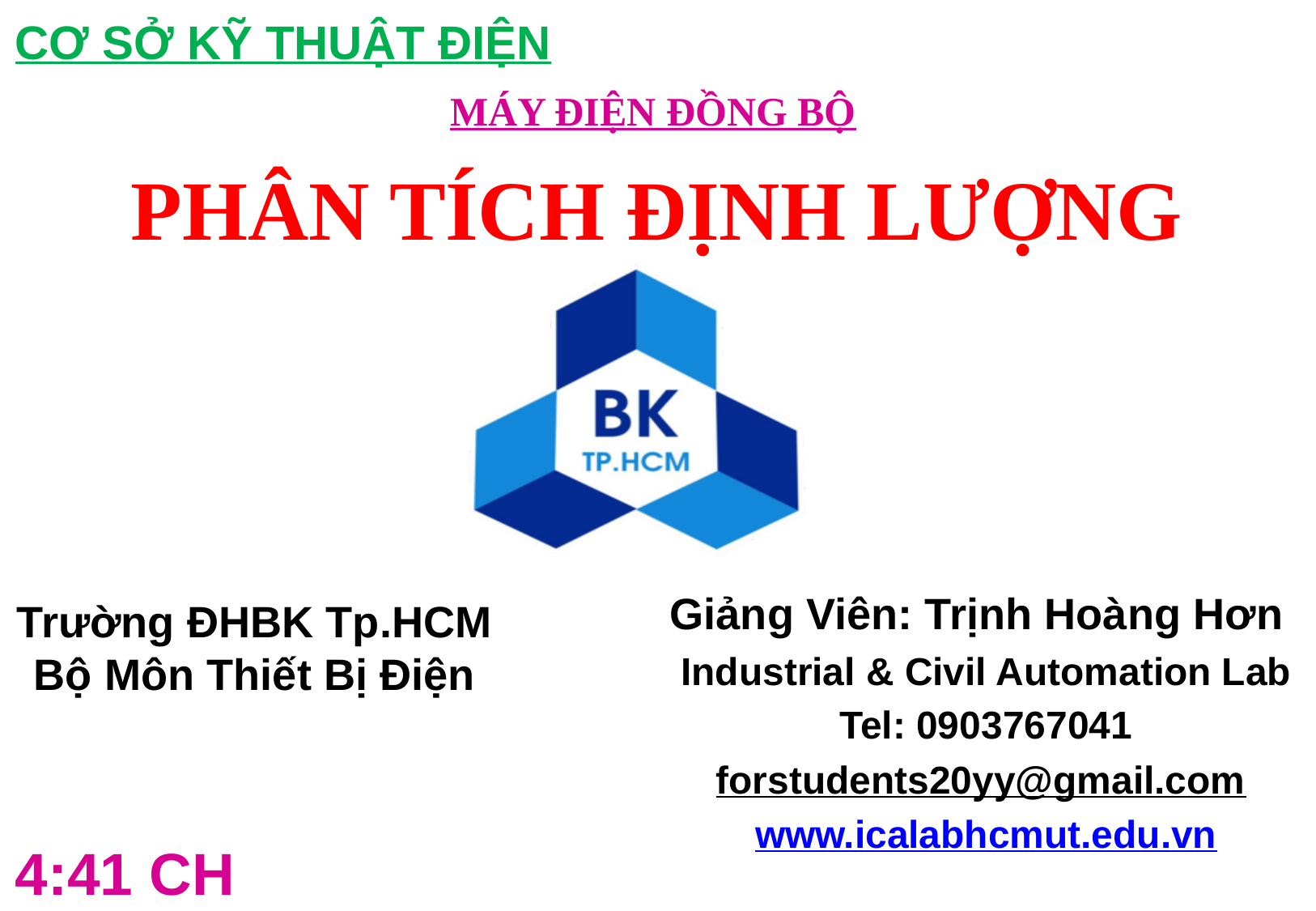

CƠ SỞ KỸ THUẬT ĐIỆN
MÁY ĐIỆN ĐỒNG BỘ
# PHÂN TÍCH ĐỊNH LƯỢNG
Giảng Viên: Trịnh Hoàng Hơn
Industrial & Civil Automation Lab
Tel: 0903767041
forstudents20yy@gmail.com
www.icalabhcmut.edu.vn
Trường ĐHBK Tp.HCM
Bộ Môn Thiết Bị Điện
4:41 CH